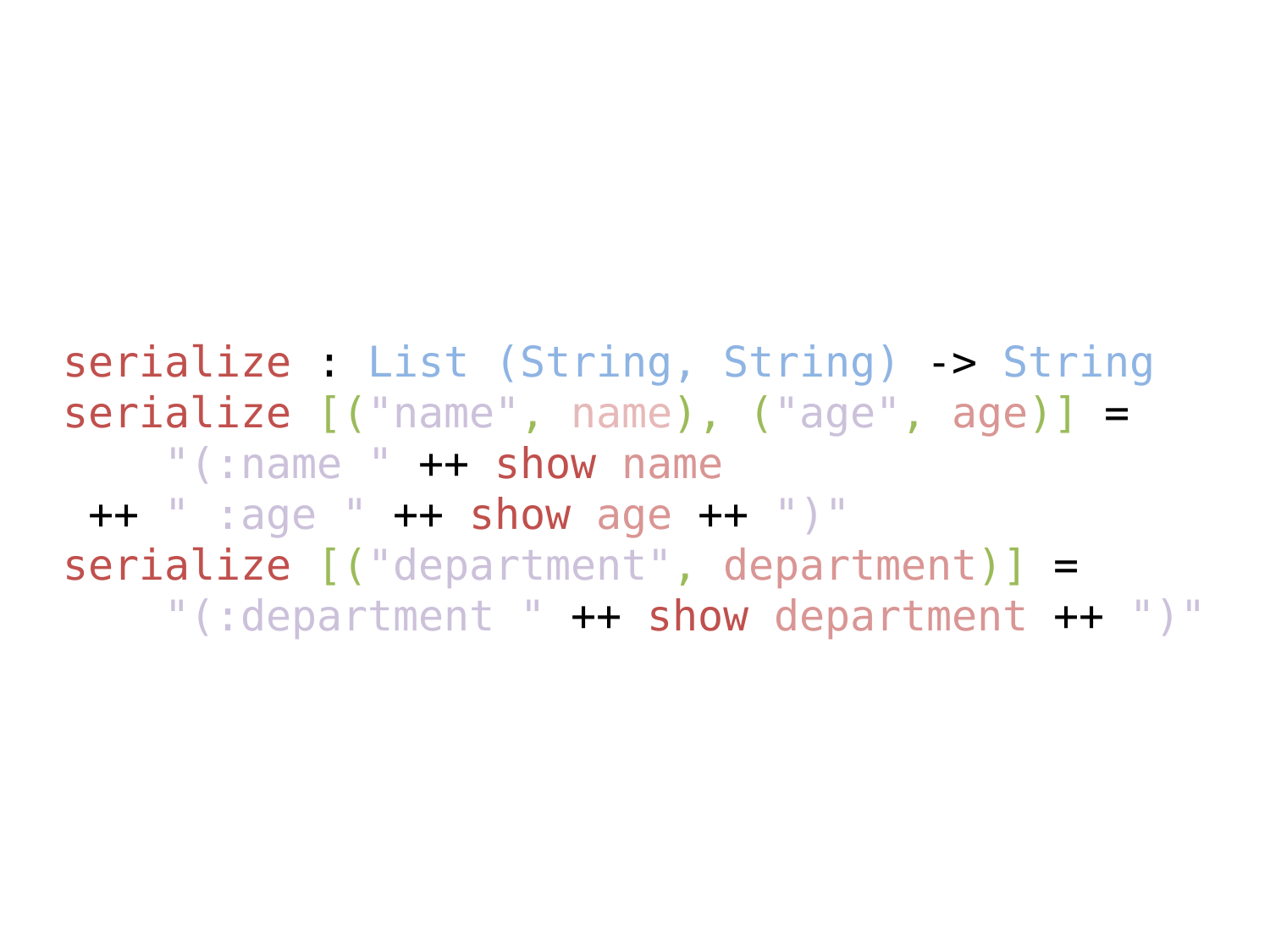

serialize : List (String, String) -> String
serialize [("name", name), ("age", age)] =
    "(:name " ++ show name
 ++ " :age " ++ show age ++ ")"
serialize [("department", department)] =
    "(:department " ++ show department ++ ")"